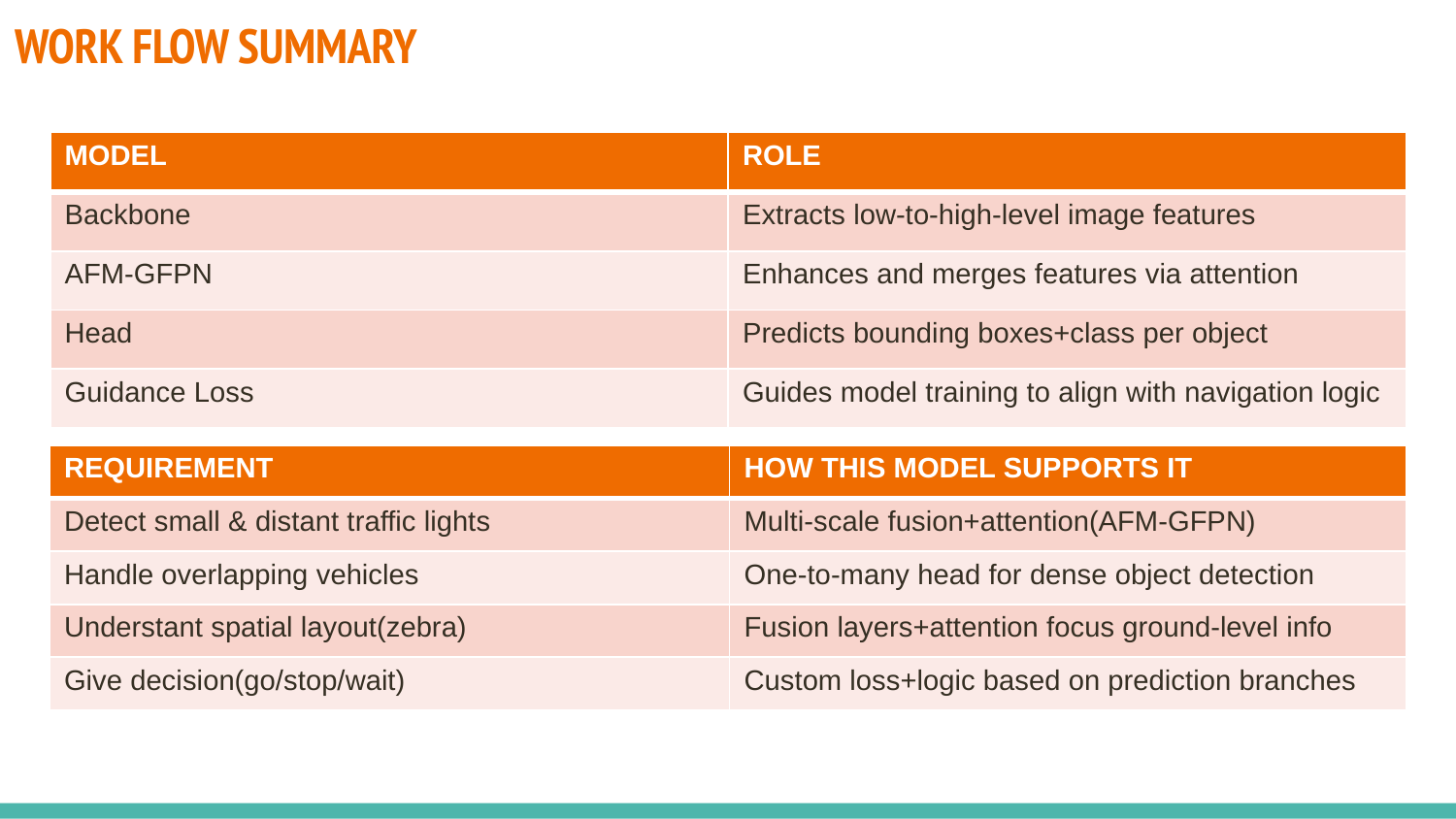

# WORK FLOW SUMMARY
| MODEL | ROLE |
| --- | --- |
| Backbone | Extracts low-to-high-level image features |
| AFM-GFPN | Enhances and merges features via attention |
| Head | Predicts bounding boxes+class per object |
| Guidance Loss | Guides model training to align with navigation logic |

| REQUIREMENT | HOW THIS MODEL SUPPORTS IT |
| --- | --- |
| Detect small & distant traffic lights | Multi-scale fusion+attention(AFM-GFPN) |
| Handle overlapping vehicles | One-to-many head for dense object detection |
| Understant spatial layout(zebra) | Fusion layers+attention focus ground-level info |
| Give decision(go/stop/wait) | Custom loss+logic based on prediction branches |